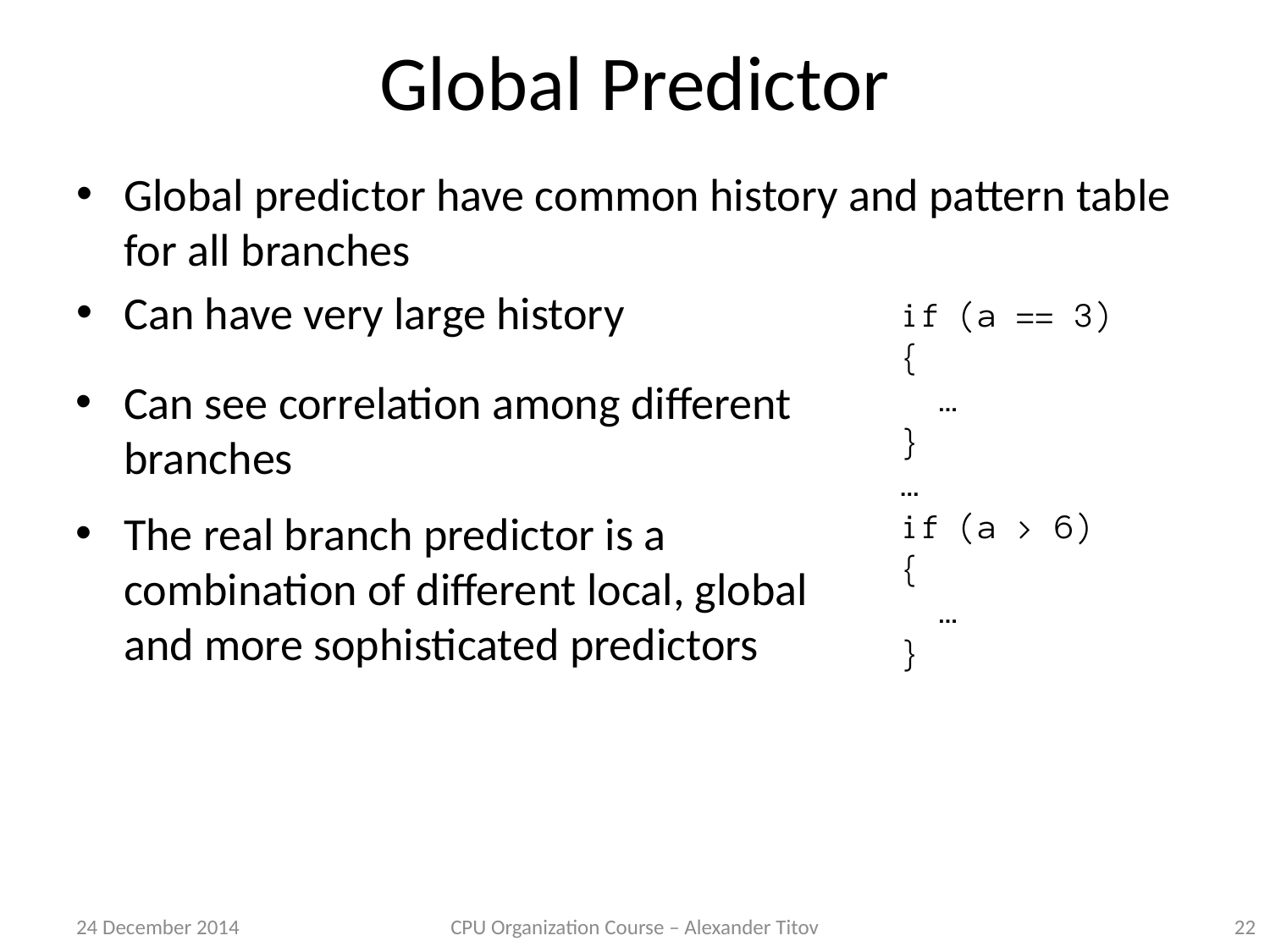

# Global Predictor
Global predictor have common history and pattern table for all branches
Can have very large history

if (a == 3)
{
  …
}
…
if (a > 6)
{
  …
}
Can see correlation among different branches
The real branch predictor is a combination of different local, global and more sophisticated predictors
24 December 2014
CPU Organization Course – Alexander Titov
22